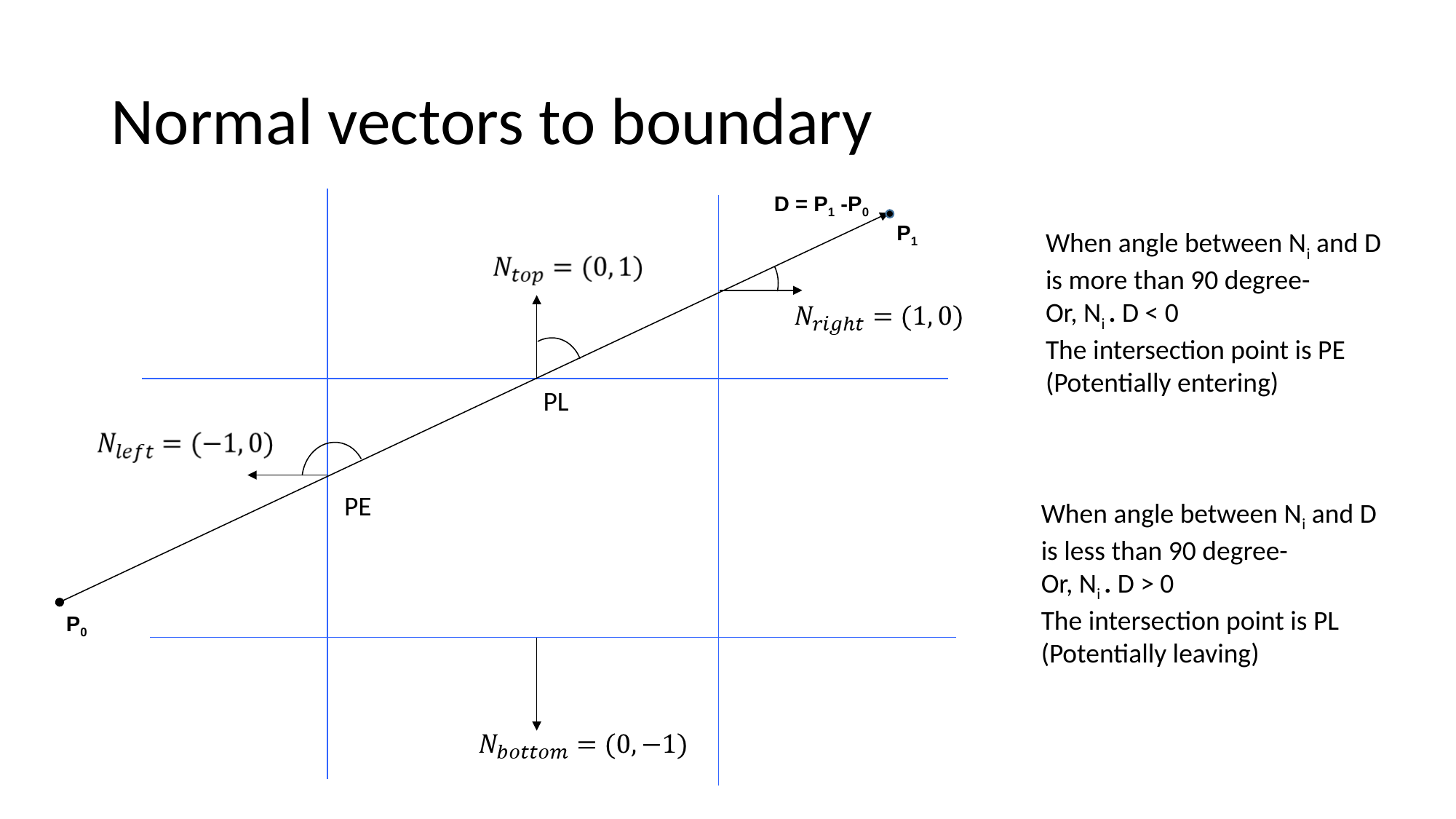

# Normal vectors to boundary
D = P1 -P0

P1
When angle between Ni and D is more than 90 degree-
Or, Ni . D < 0
The intersection point is PE
(Potentially entering)

PL

PE
When angle between Ni and D is less than 90 degree-
Or, Ni . D > 0
The intersection point is PL
(Potentially leaving)
P0